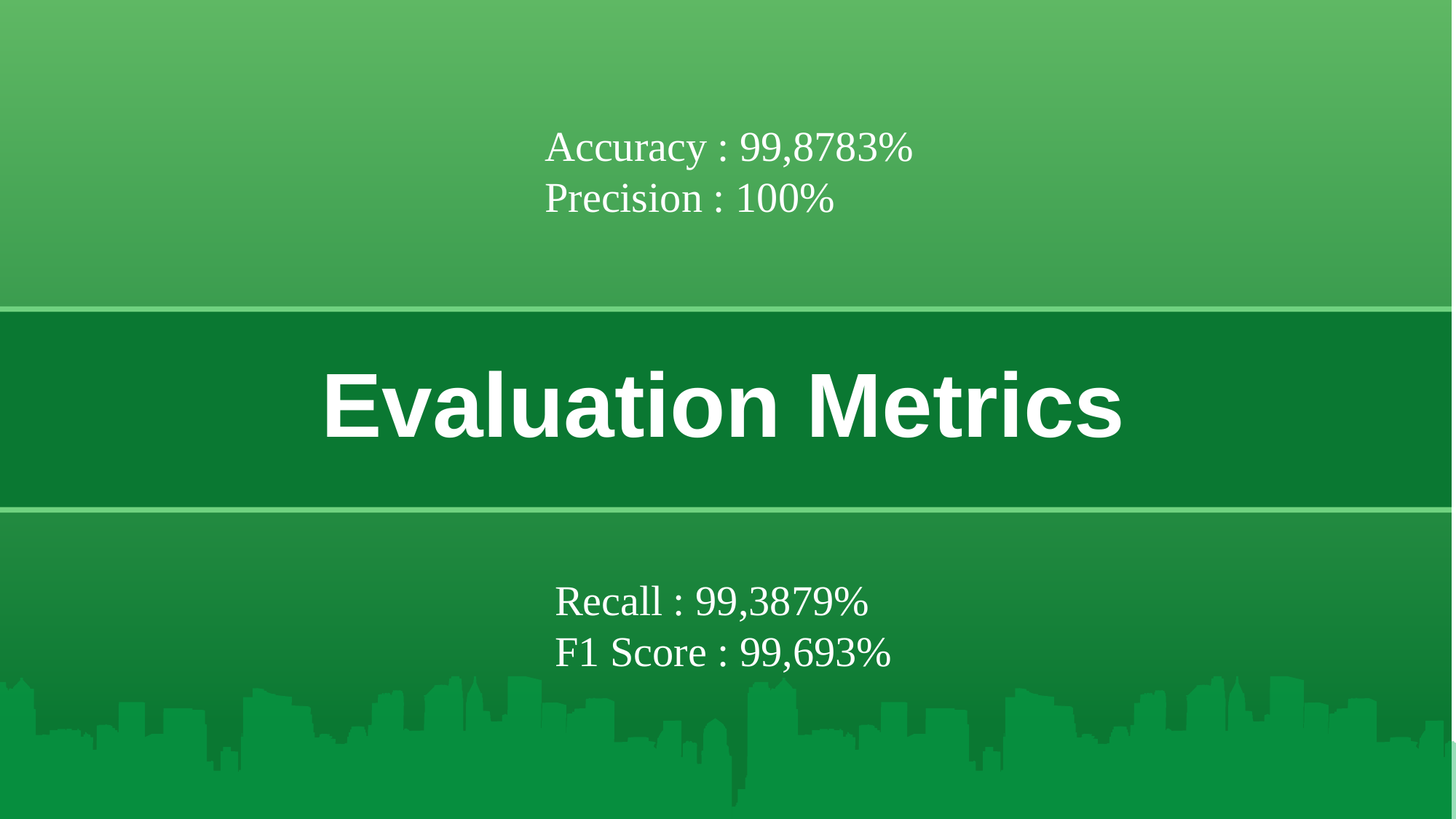

Evaluation Metrics

# Sample 3
Accuracy : 99,8783%
Precision : 100%
Recall : 99,3879%
F1 Score : 99,693%